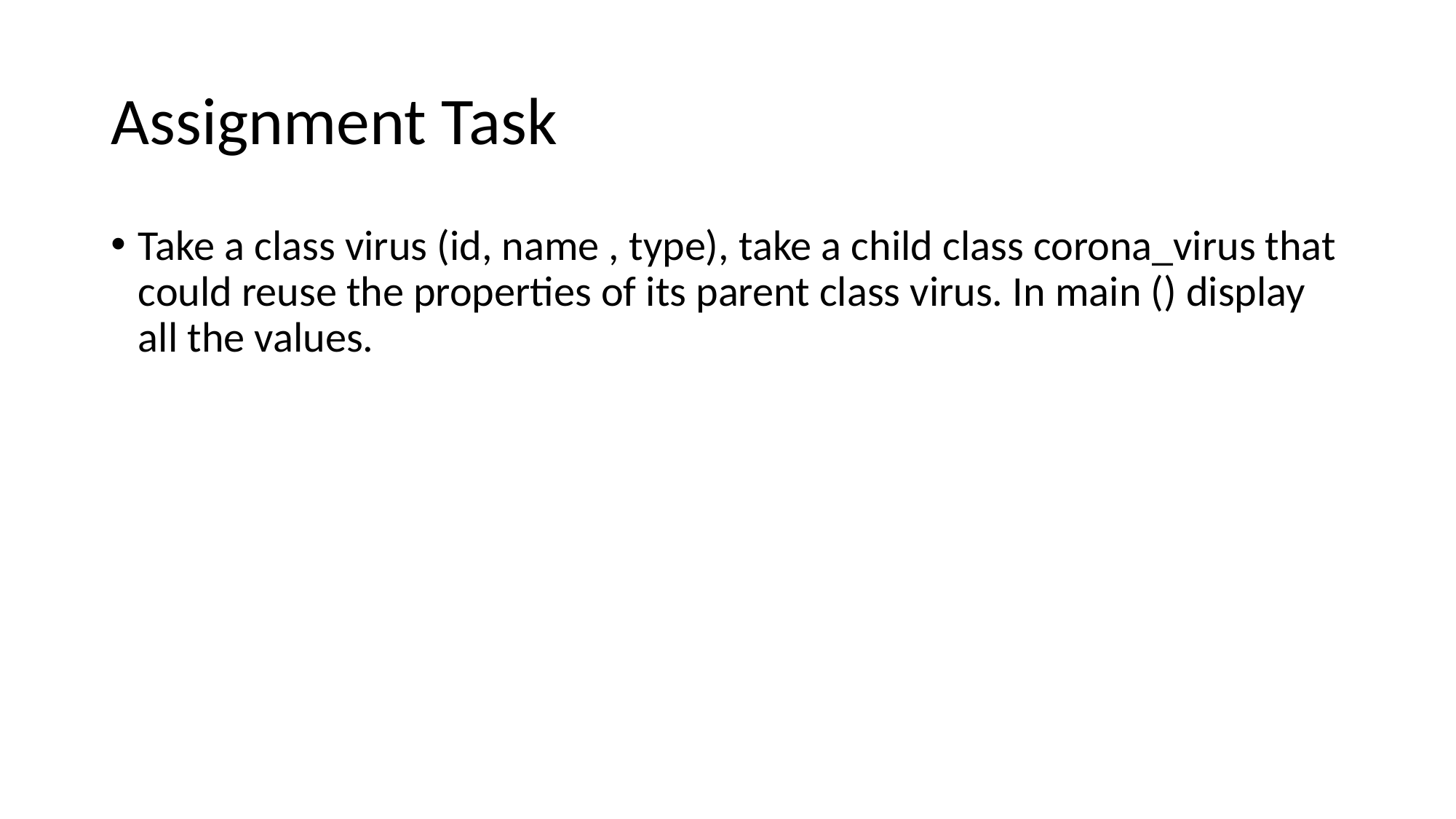

# Assignment Task
Take a class virus (id, name , type), take a child class corona_virus that could reuse the properties of its parent class virus. In main () display all the values.